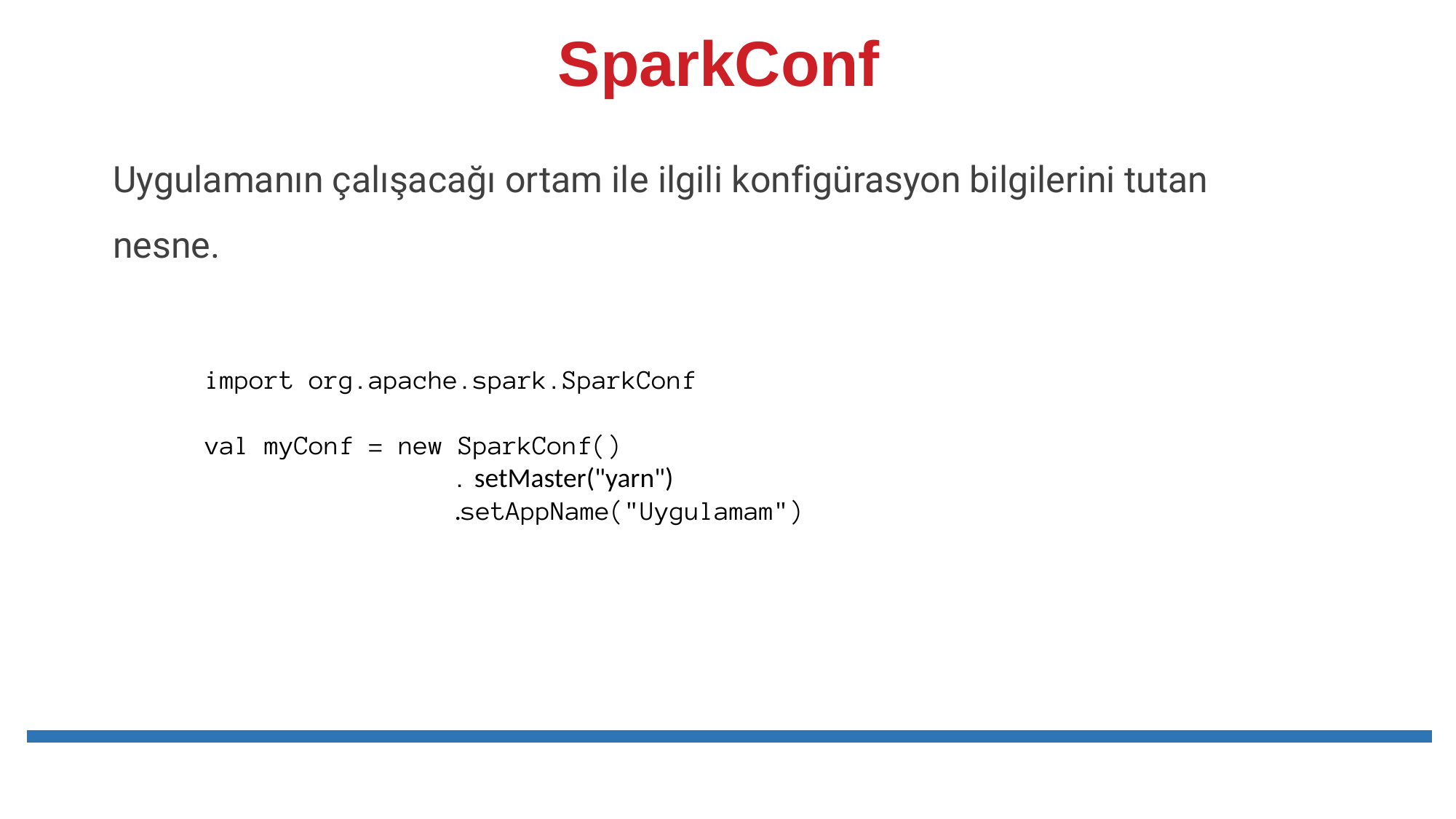

# SparkConf
Uygulamanın çalışacağı ortam ile ilgili konfigürasyon bilgilerini tutan nesne.
import org.apache.spark.SparkConf

val myConf = new SparkConf()
		  . setMaster("yarn")
		     .setAppName("Uygulamam")